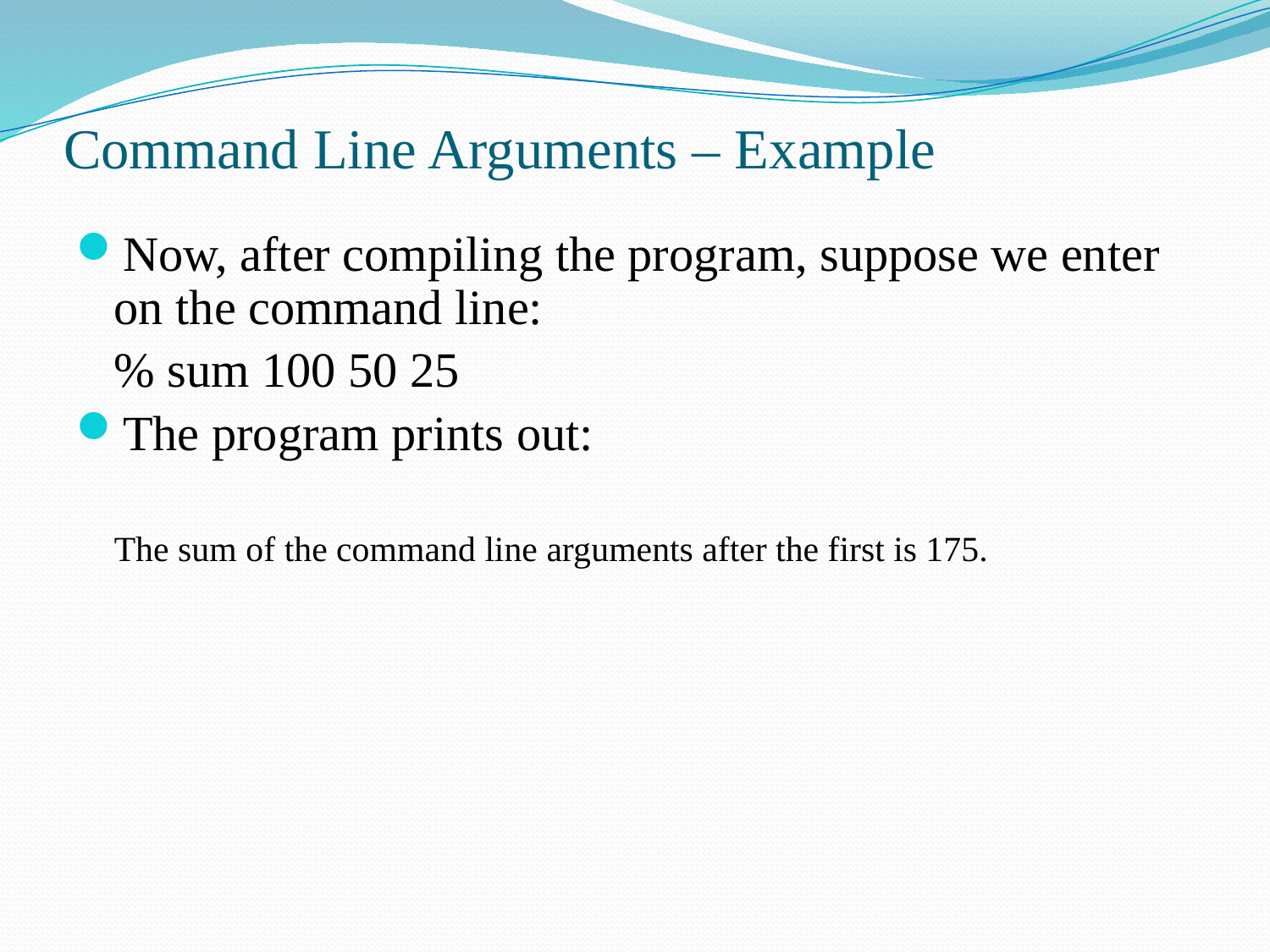

# Command Line Arguments – Example
Now, after compiling the program, suppose we enter on the command line:
	% sum 100 50 25
The program prints out:

	The sum of the command line arguments after the first is 175.